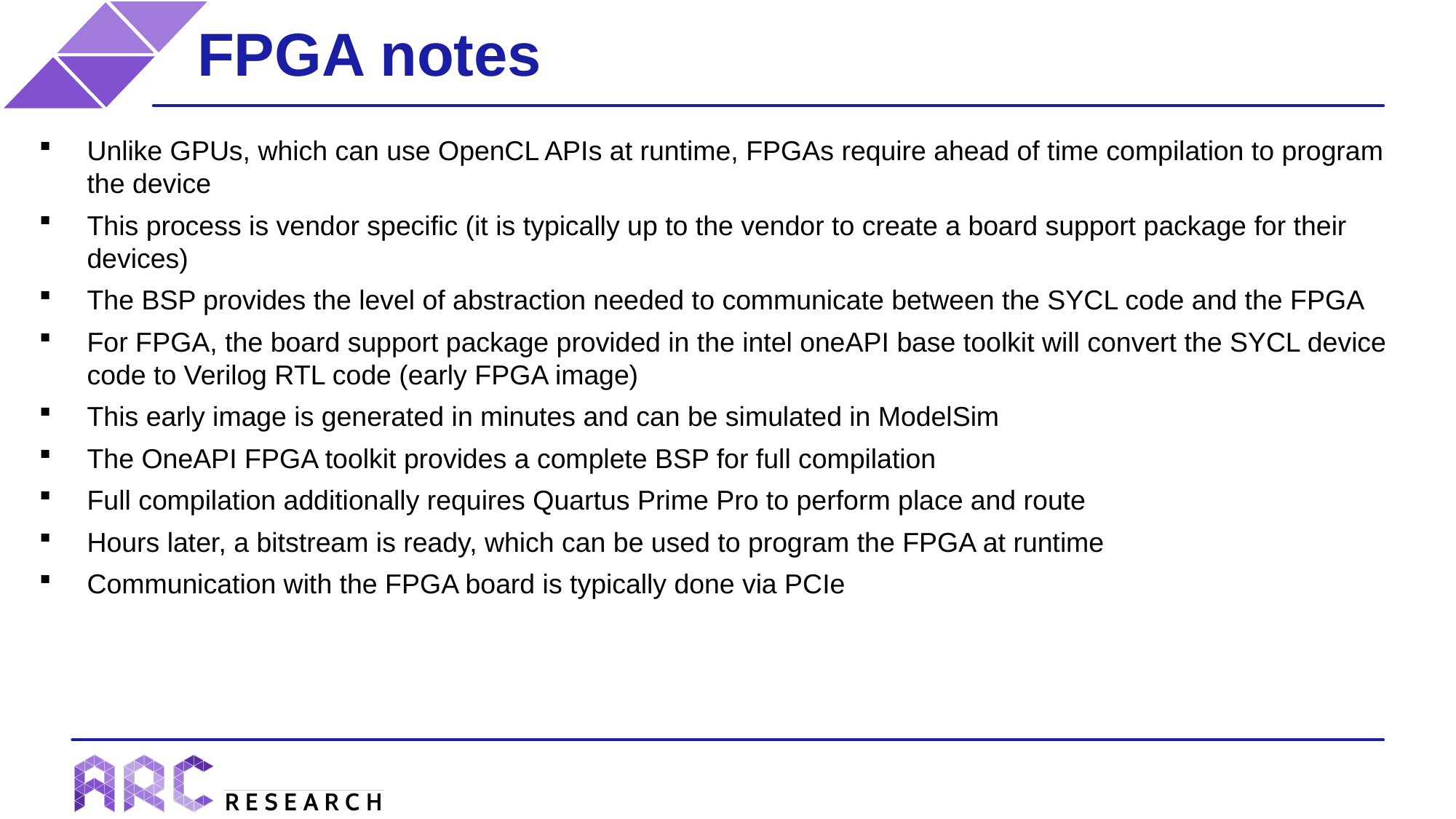

# FPGA notes
Unlike GPUs, which can use OpenCL APIs at runtime, FPGAs require ahead of time compilation to program the device
This process is vendor specific (it is typically up to the vendor to create a board support package for their devices)
The BSP provides the level of abstraction needed to communicate between the SYCL code and the FPGA
For FPGA, the board support package provided in the intel oneAPI base toolkit will convert the SYCL device code to Verilog RTL code (early FPGA image)
This early image is generated in minutes and can be simulated in ModelSim
The OneAPI FPGA toolkit provides a complete BSP for full compilation
Full compilation additionally requires Quartus Prime Pro to perform place and route
Hours later, a bitstream is ready, which can be used to program the FPGA at runtime
Communication with the FPGA board is typically done via PCIe